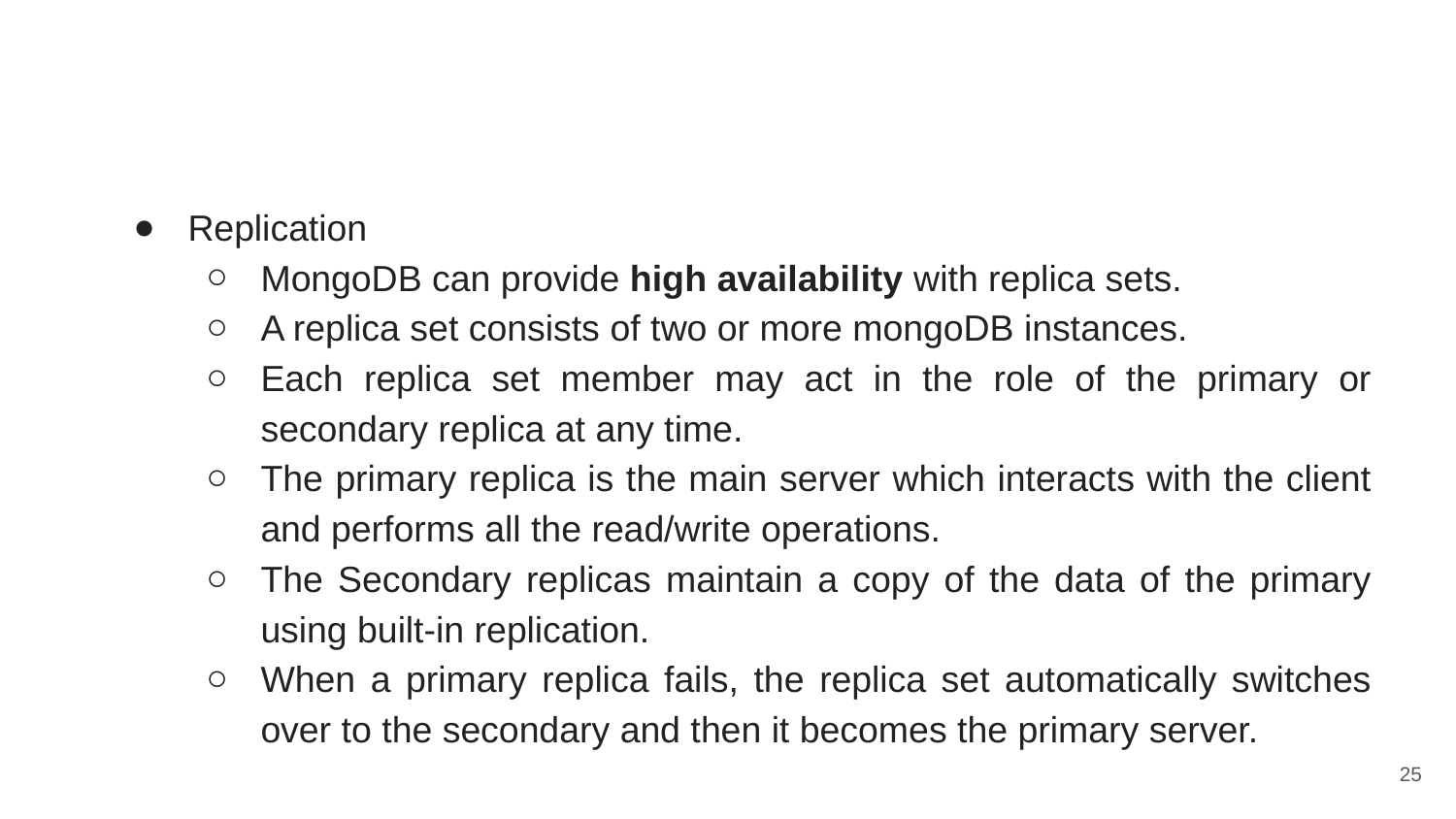

#
Replication
MongoDB can provide high availability with replica sets.
A replica set consists of two or more mongoDB instances.
Each replica set member may act in the role of the primary or secondary replica at any time.
The primary replica is the main server which interacts with the client and performs all the read/write operations.
The Secondary replicas maintain a copy of the data of the primary using built-in replication.
When a primary replica fails, the replica set automatically switches over to the secondary and then it becomes the primary server.
25